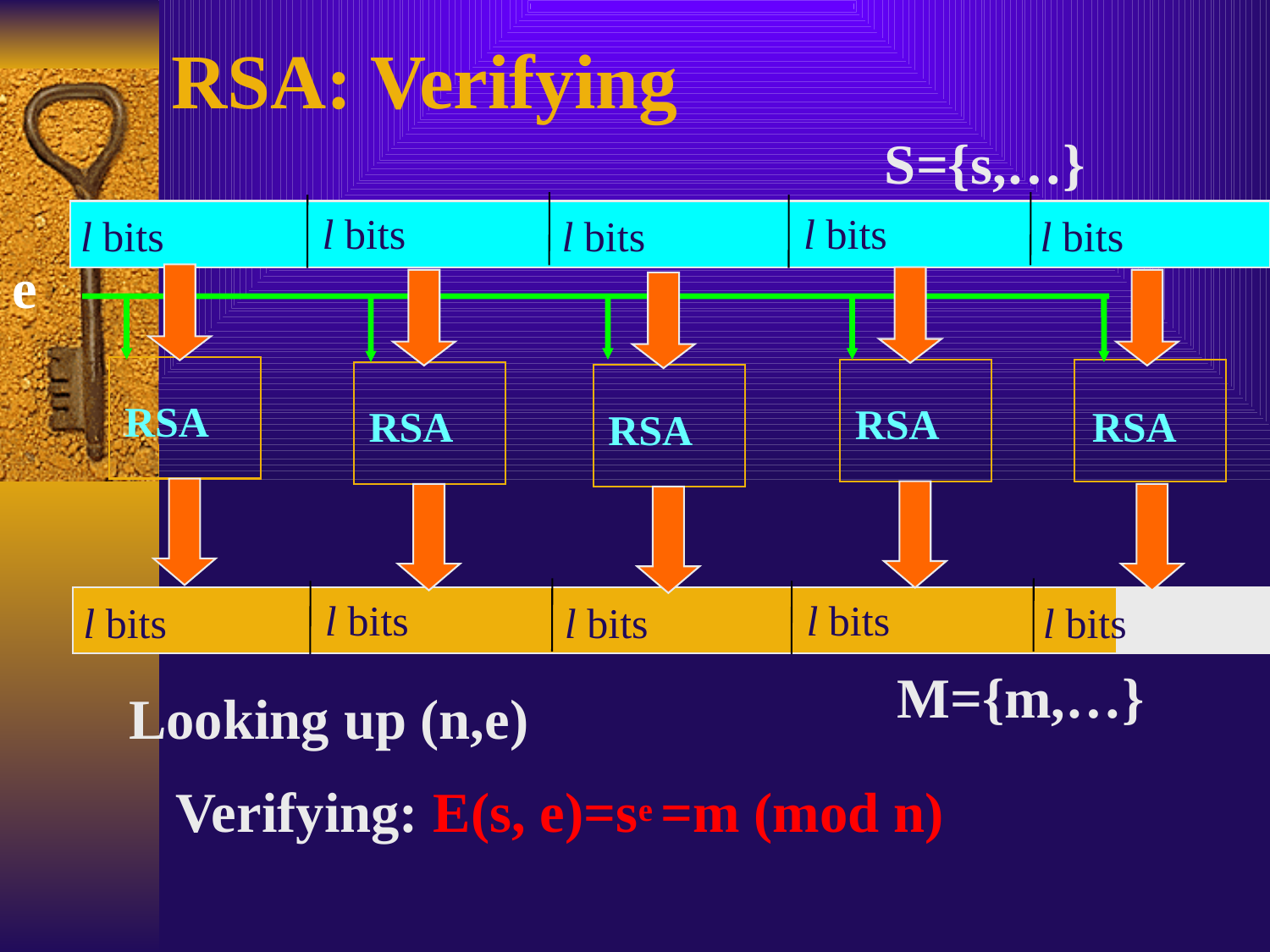

RSA: Verifying
S={s,…}

l bits
l bits
l bits
l bits
l bits
e

RSA
RSA
RSA
RSA
RSA

l bits
l bits

l bits
l bits
l bits
M={m,…}
Looking up (n,e)
Verifying: E(s, e)=se =m (mod n)